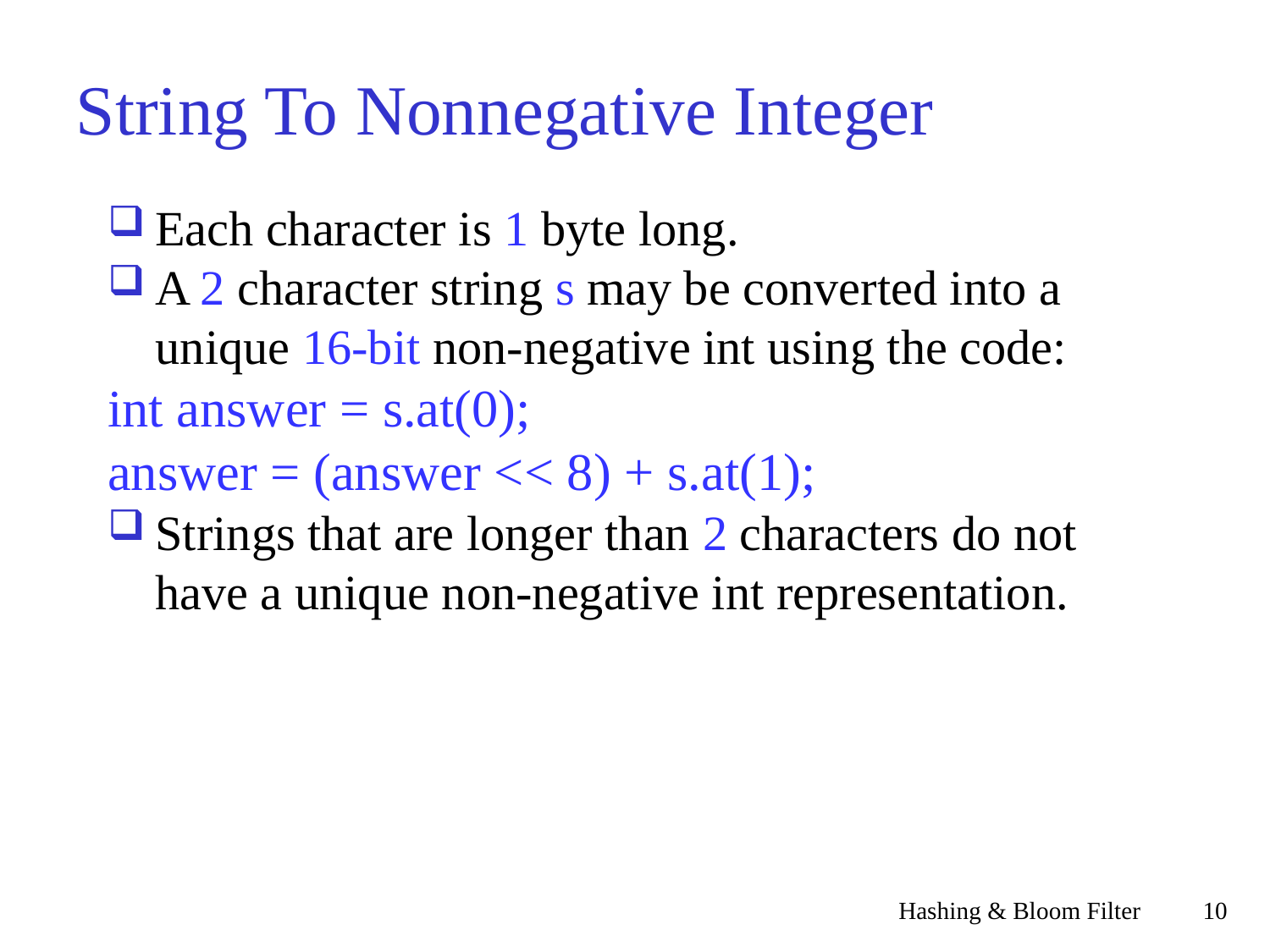

String To Nonnegative Integer
Each character is 1 byte long.
A 2 character string s may be converted into a unique 16-bit non-negative int using the code:
int answer = s.at(0);
answer = (answer << 8) + s.at(1);
Strings that are longer than 2 characters do not have a unique non-negative int representation.
Hashing & Bloom Filter
10